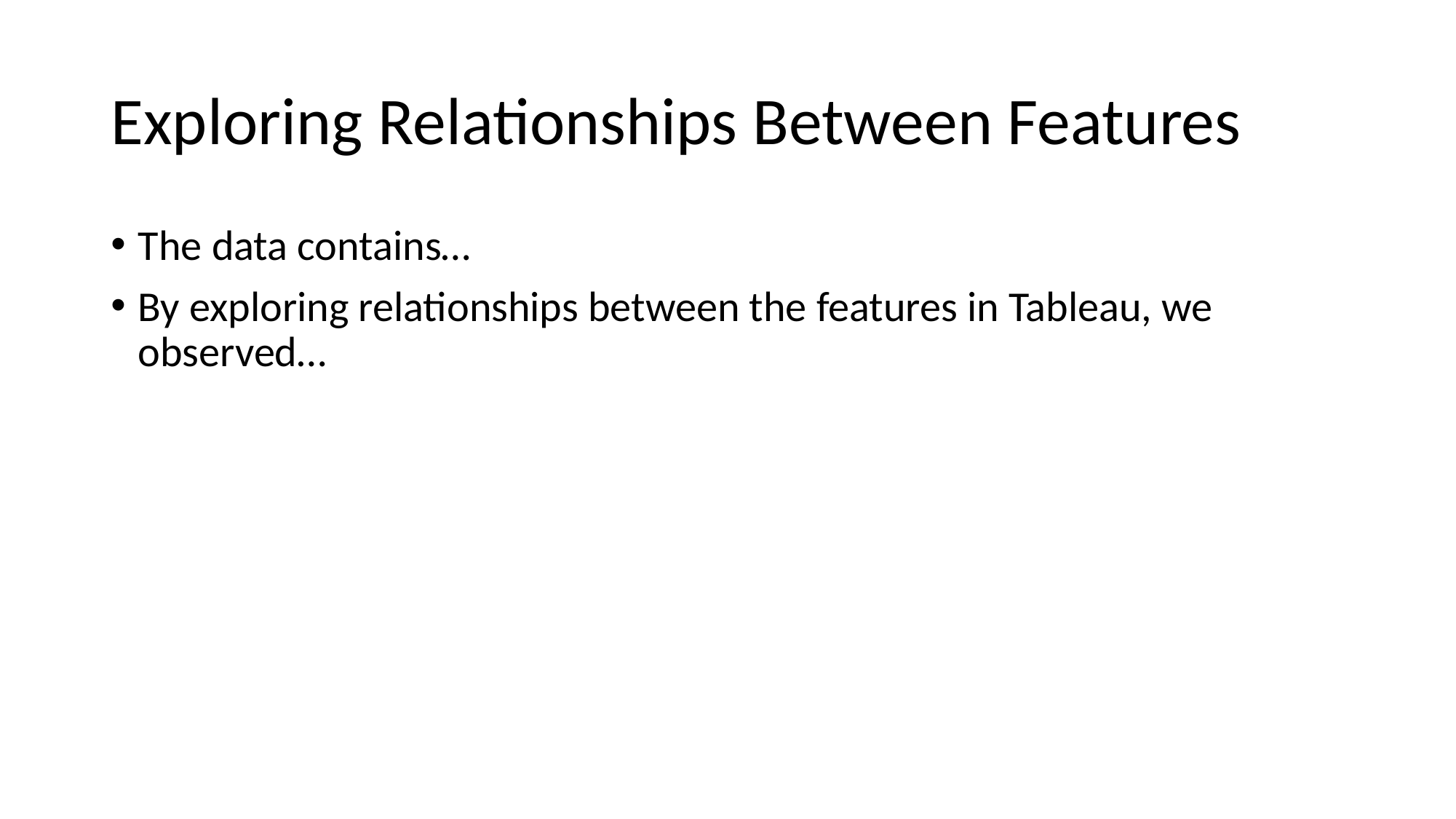

# Exploring Relationships Between Features
The data contains…
By exploring relationships between the features in Tableau, we observed…